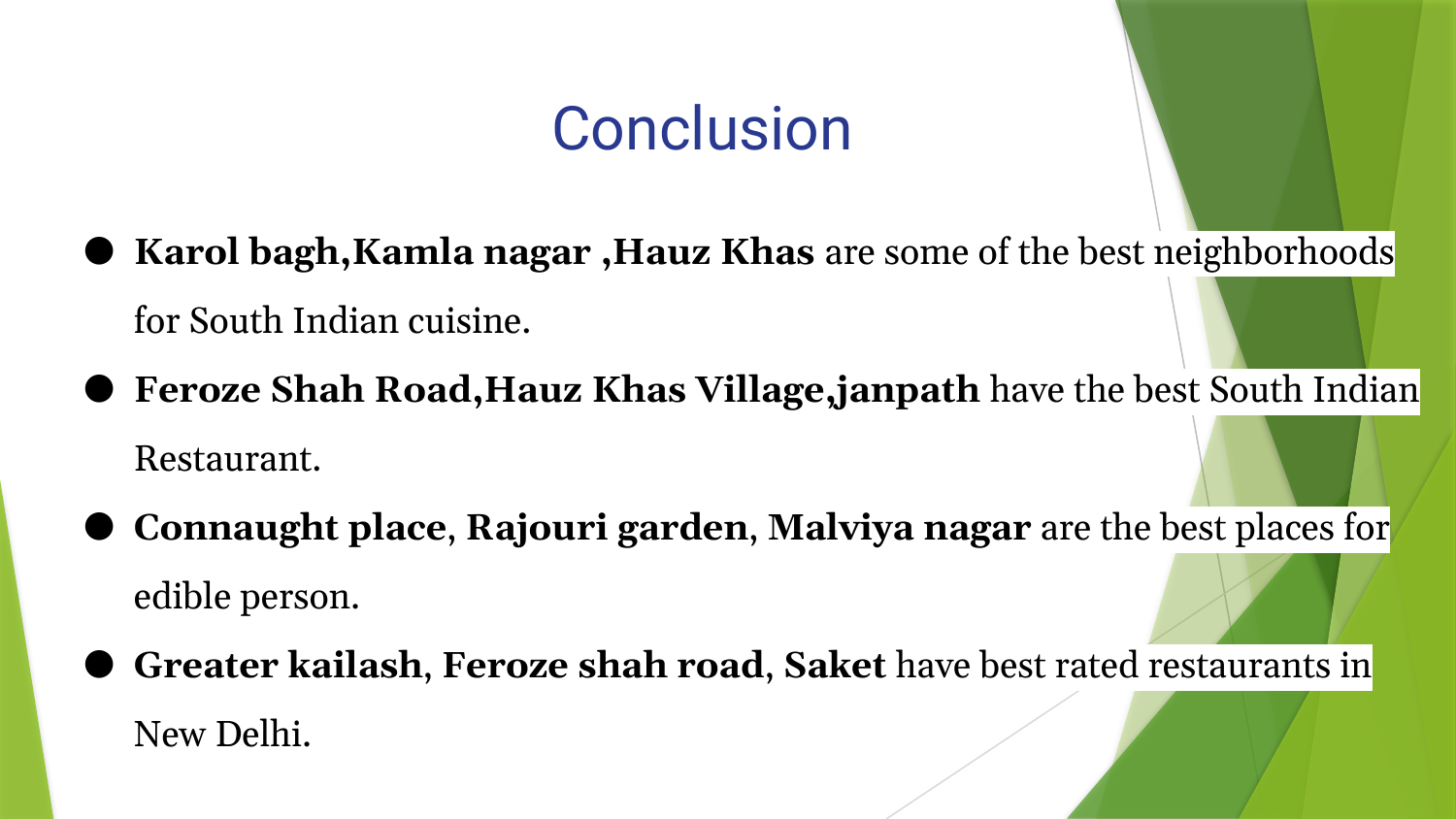

Conclusion
Karol bagh,Kamla nagar ,Hauz Khas are some of the best neighborhoods for South Indian cuisine.
Feroze Shah Road,Hauz Khas Village,janpath have the best South Indian Restaurant.
Connaught place, Rajouri garden, Malviya nagar are the best places for edible person.
Greater kailash, Feroze shah road, Saket have best rated restaurants in New Delhi.